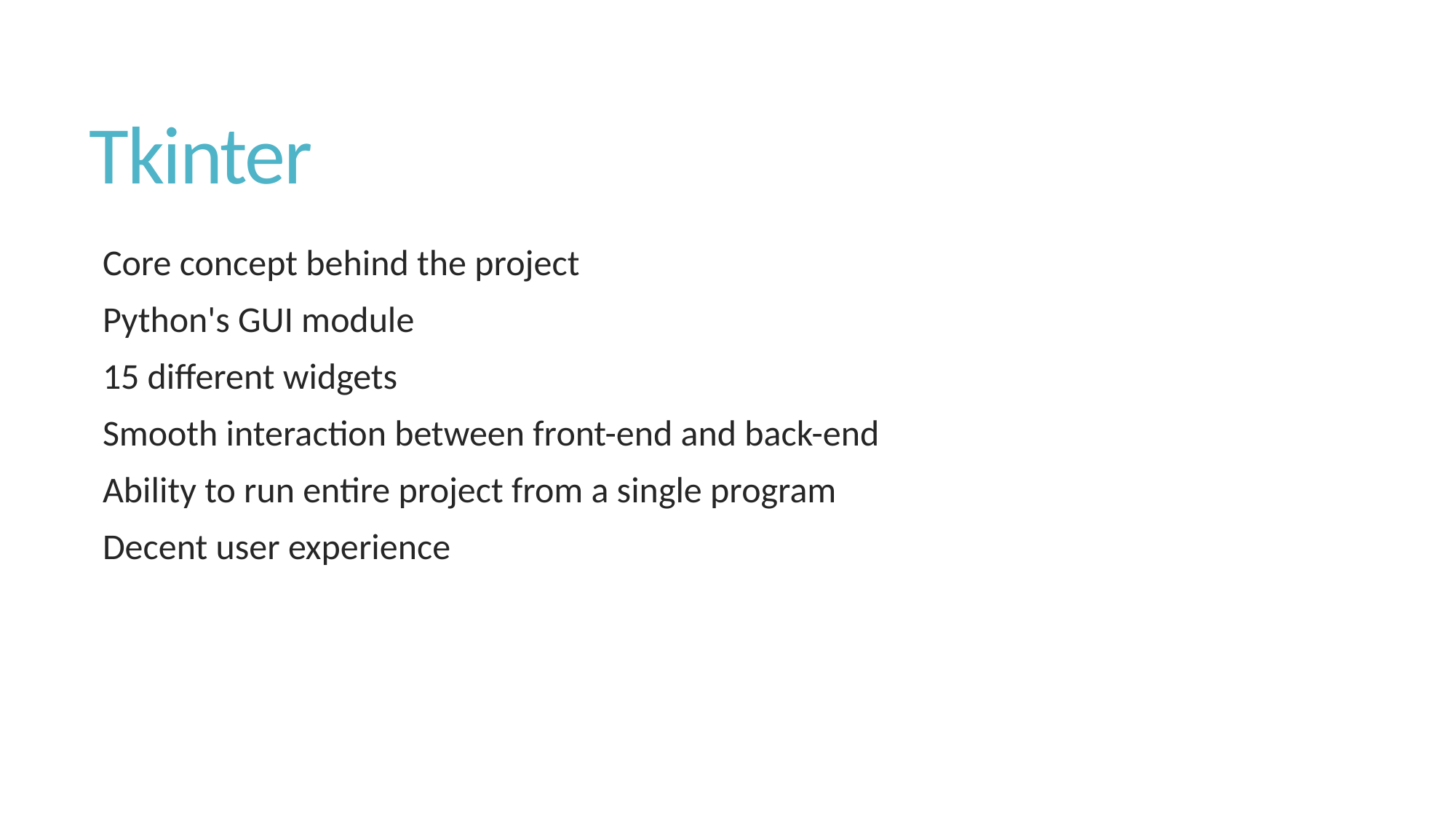

# Tkinter
Core concept behind the project
Python's GUI module
15 different widgets
Smooth interaction between front-end and back-end
Ability to run entire project from a single program
Decent user experience